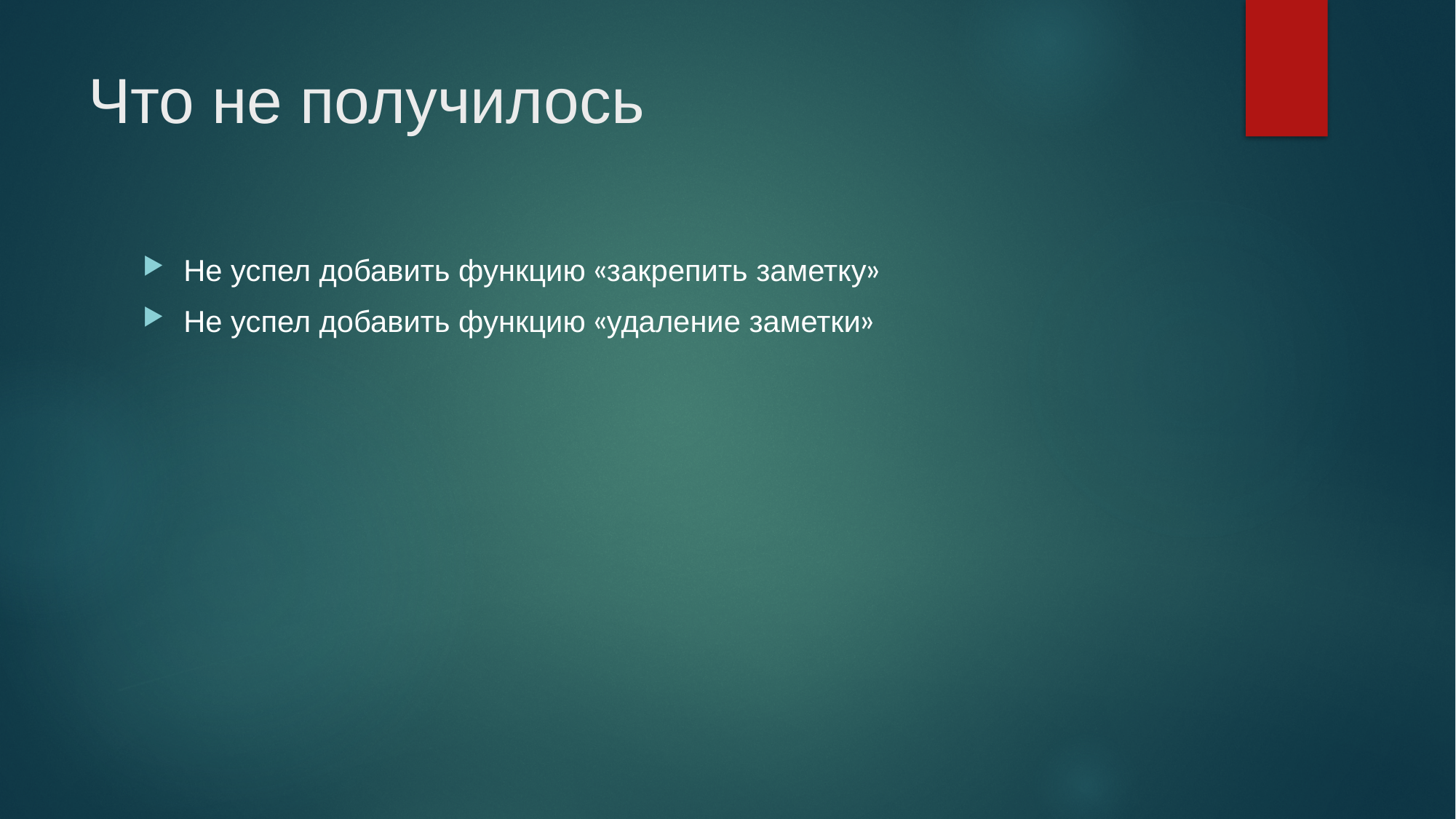

# Что не получилось
Не успел добавить функцию «закрепить заметку»
Не успел добавить функцию «удаление заметки»